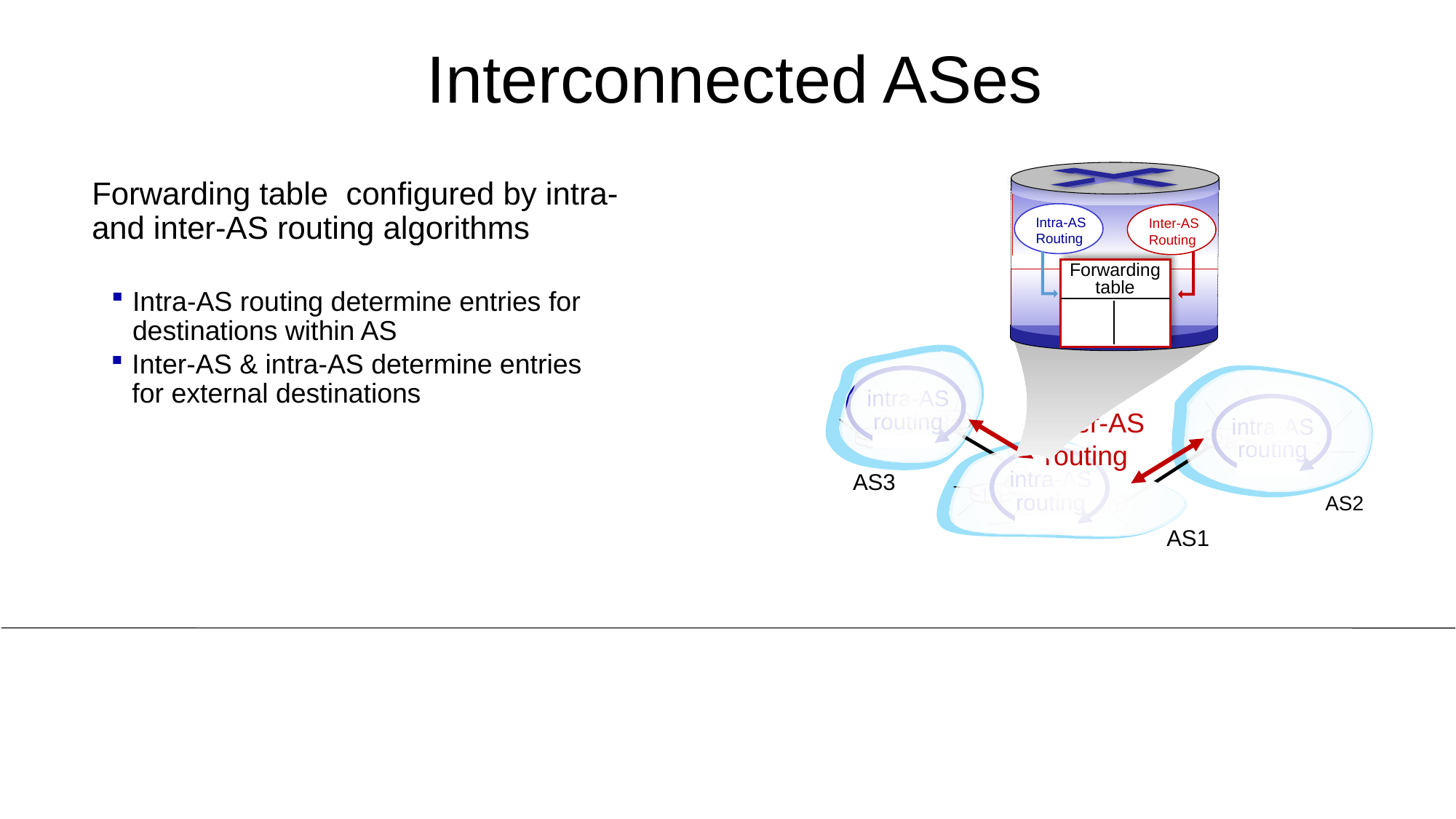

# Interconnected ASes

Forwarding
table

Forwarding table  configured by intra- and inter-AS routing algorithms

Intra-AS
Routing

Inter-AS
Routing

Intra-AS routing determine entries for destinations within AS

Inter-AS & intra-AS determine entries for external destinations

intra-AS
routing

intra-AS
routing

intra-AS
routing

Inter-AS routing

3c

3a
2c

3b
2a

2b

1c

AS3

1a

AS2
1b

1d

AS1